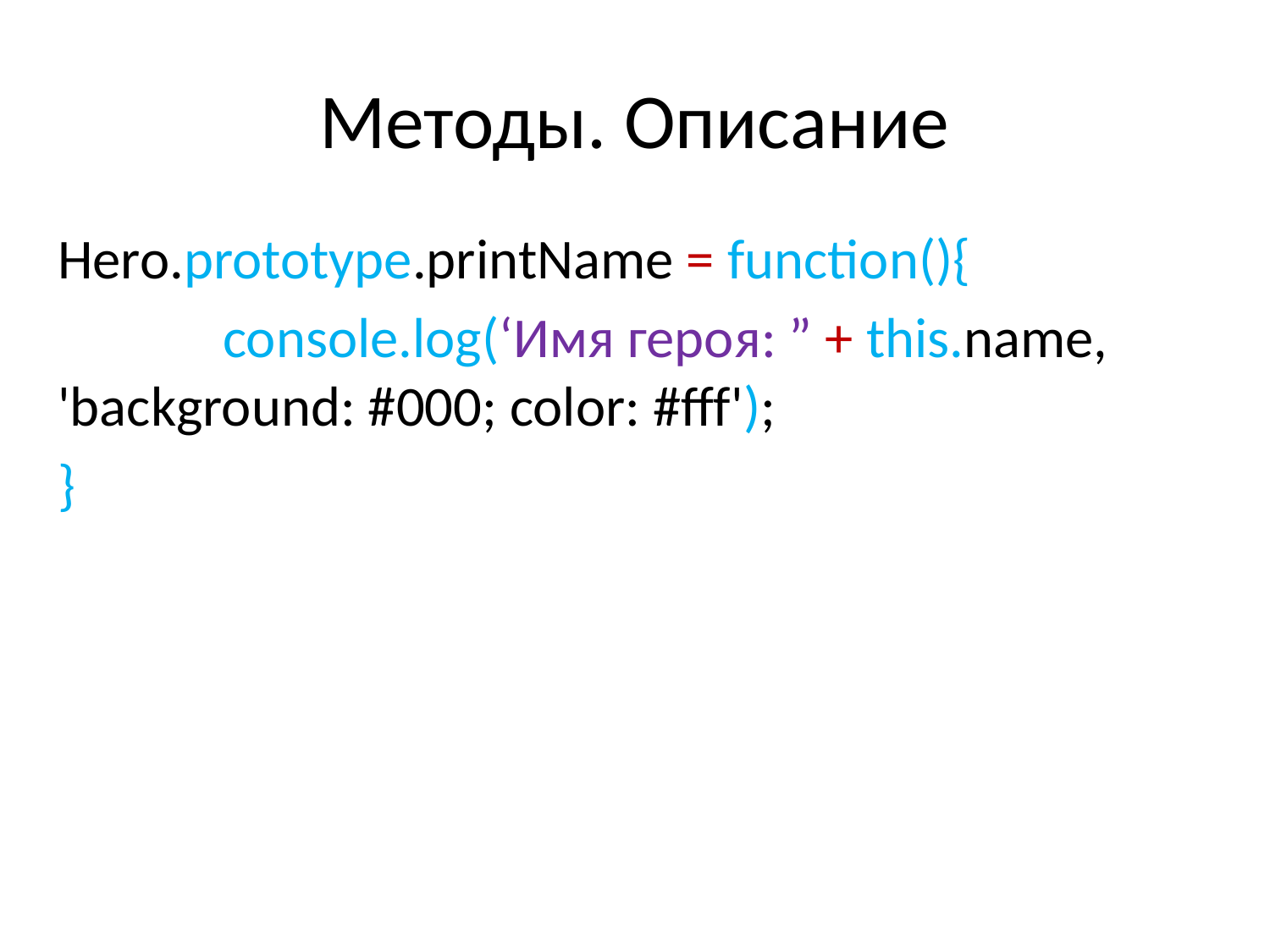

# Методы. Описание
Hero.prototype.printName = function(){
             console.log(‘Имя героя: ” + this.name, 'background: #000; color: #fff');
}